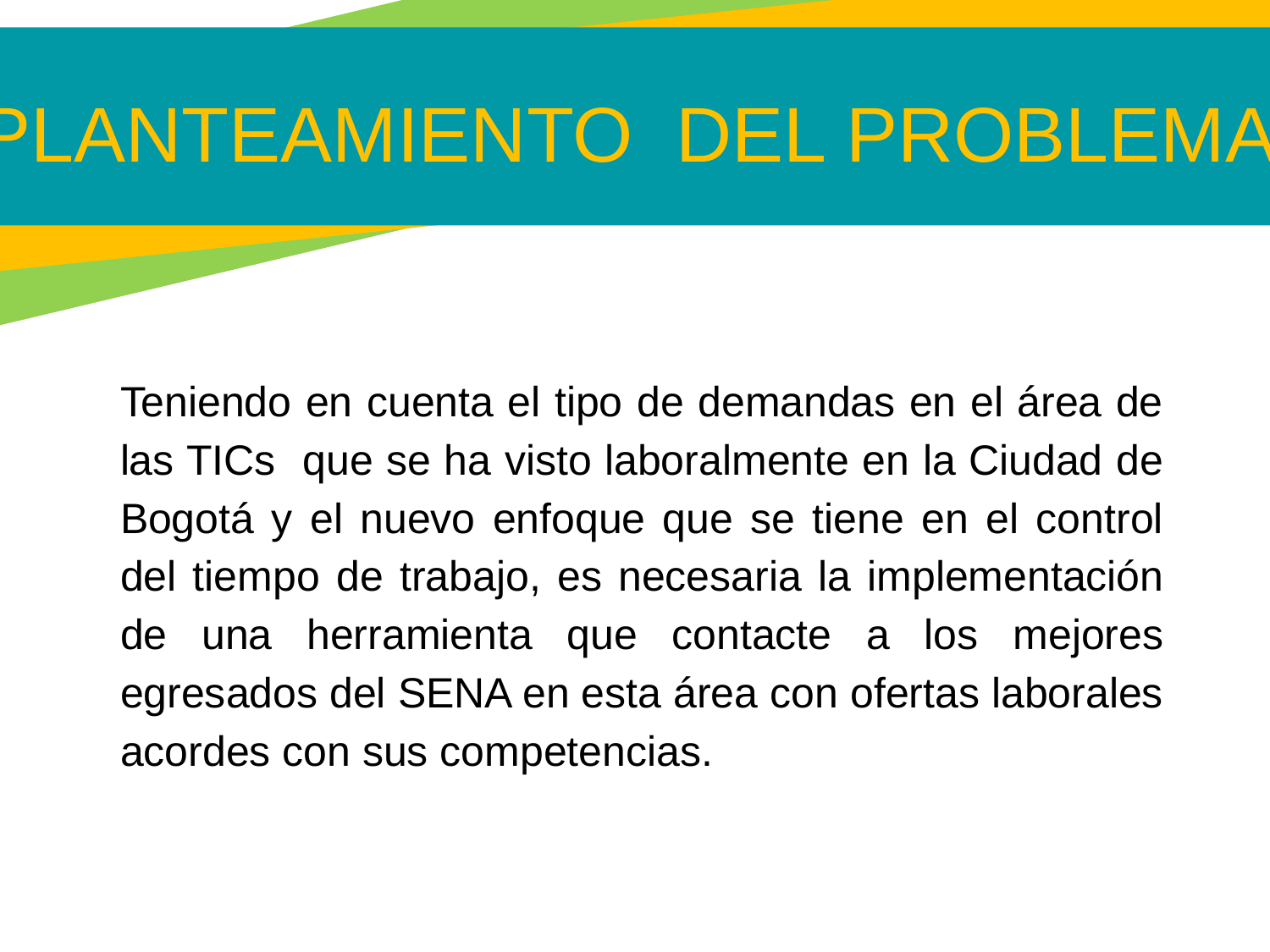

PLANTEAMIENTO  DEL PROBLEMA
Teniendo en cuenta el tipo de demandas en el área de las TICs  que se ha visto laboralmente en la Ciudad de Bogotá y el nuevo enfoque que se tiene en el control del tiempo de trabajo, es necesaria la implementación de una herramienta que contacte a los mejores egresados del SENA en esta área con ofertas laborales acordes con sus competencias.